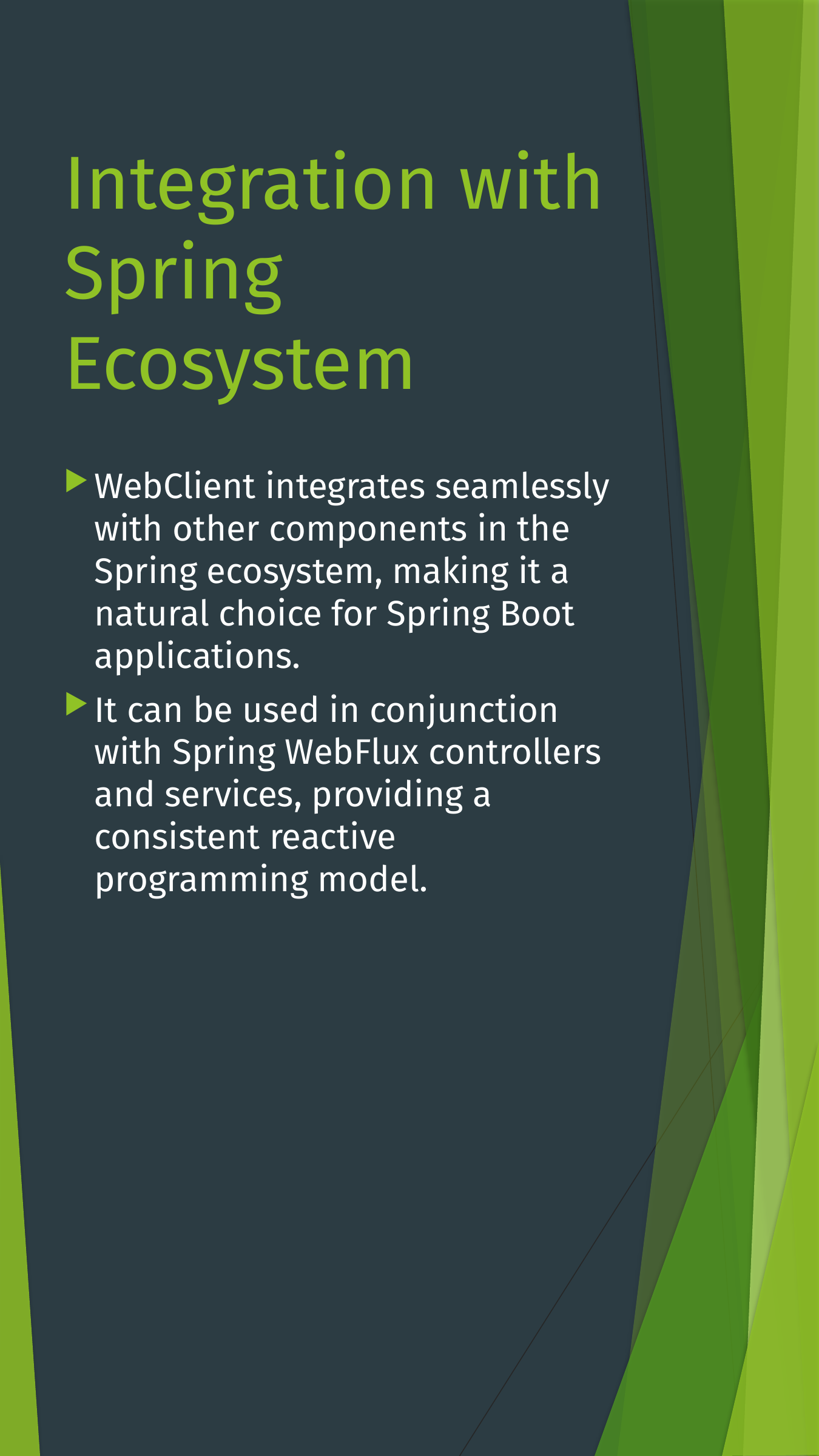

# Integration with Spring Ecosystem
WebClient integrates seamlessly with other components in the Spring ecosystem, making it a natural choice for Spring Boot applications.
It can be used in conjunction with Spring WebFlux controllers and services, providing a consistent reactive programming model.